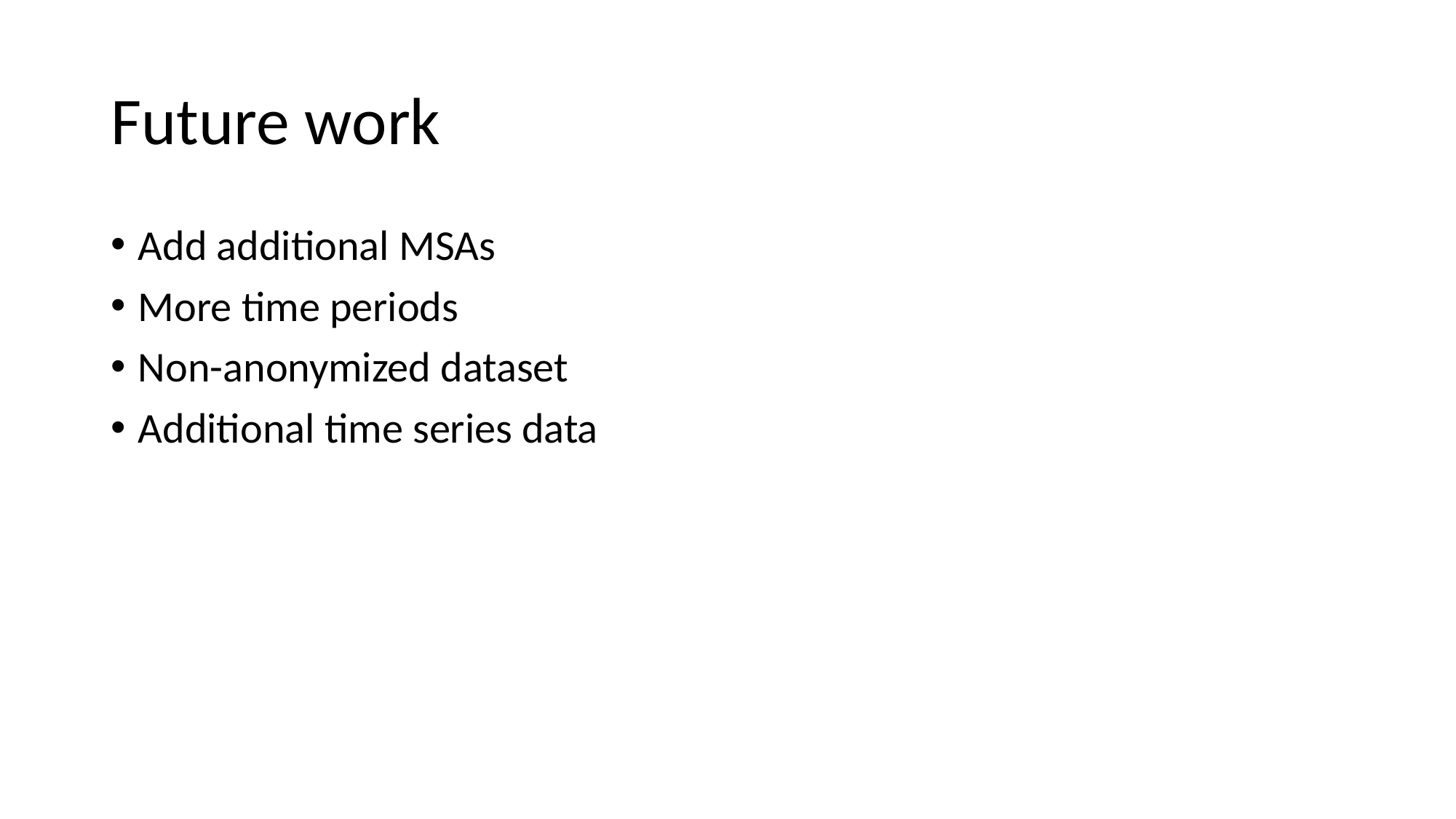

# Future work
Add additional MSAs
More time periods
Non-anonymized dataset
Additional time series data